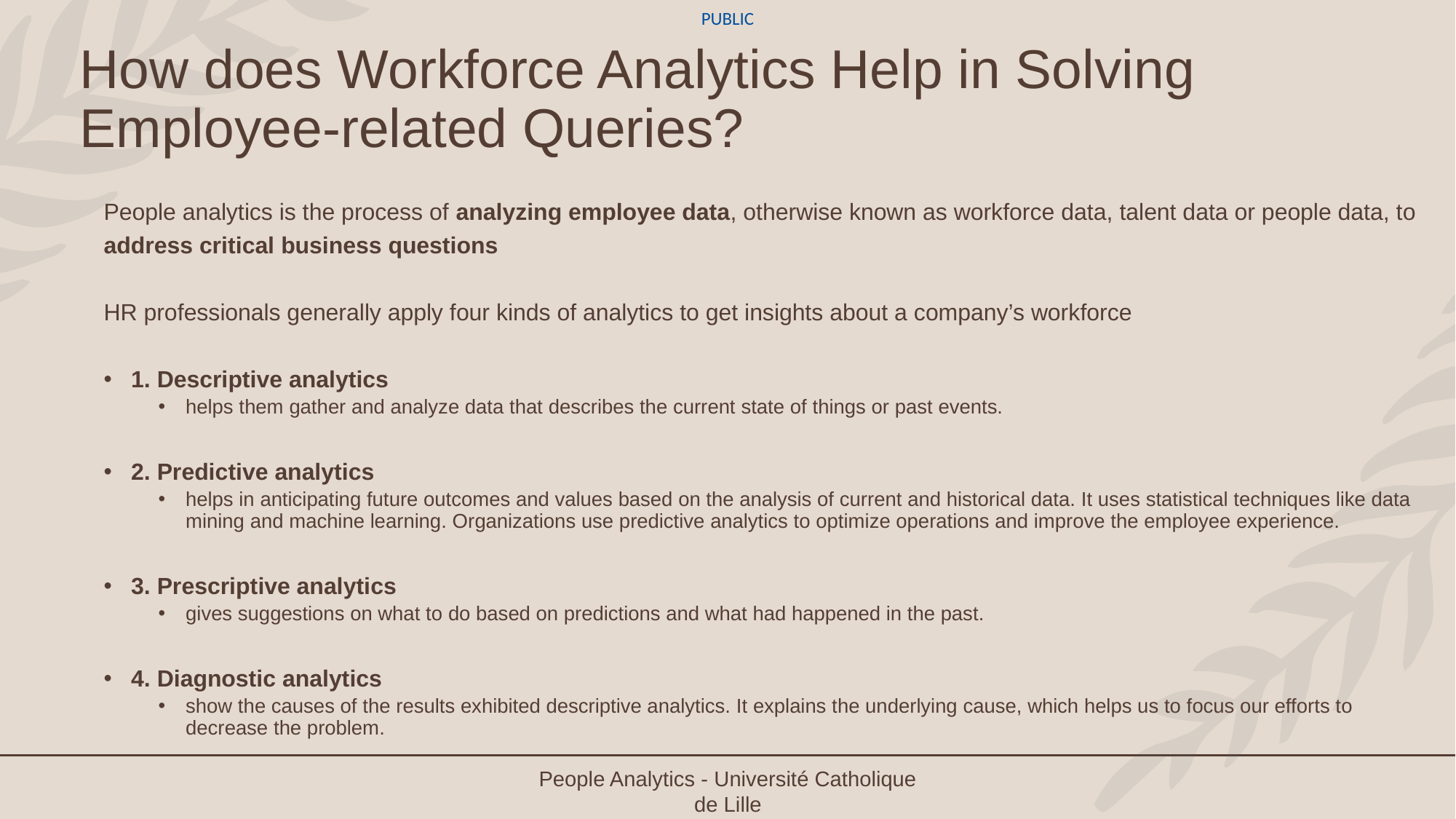

# How does Workforce Analytics Help in Solving Employee-related Queries?
People analytics is the process of analyzing employee data, otherwise known as workforce data, talent data or people data, to address critical business questions

HR professionals generally apply four kinds of analytics to get insights about a company’s workforce

1. Descriptive analytics
helps them gather and analyze data that describes the current state of things or past events.

2. Predictive analytics
helps in anticipating future outcomes and values based on the analysis of current and historical data. It uses statistical techniques like data mining and machine learning. Organizations use predictive analytics to optimize operations and improve the employee experience.

3. Prescriptive analytics
gives suggestions on what to do based on predictions and what had happened in the past.

4. Diagnostic analytics
show the causes of the results exhibited descriptive analytics. It explains the underlying cause, which helps us to focus our efforts to decrease the problem.
People Analytics - Université Catholique de Lille